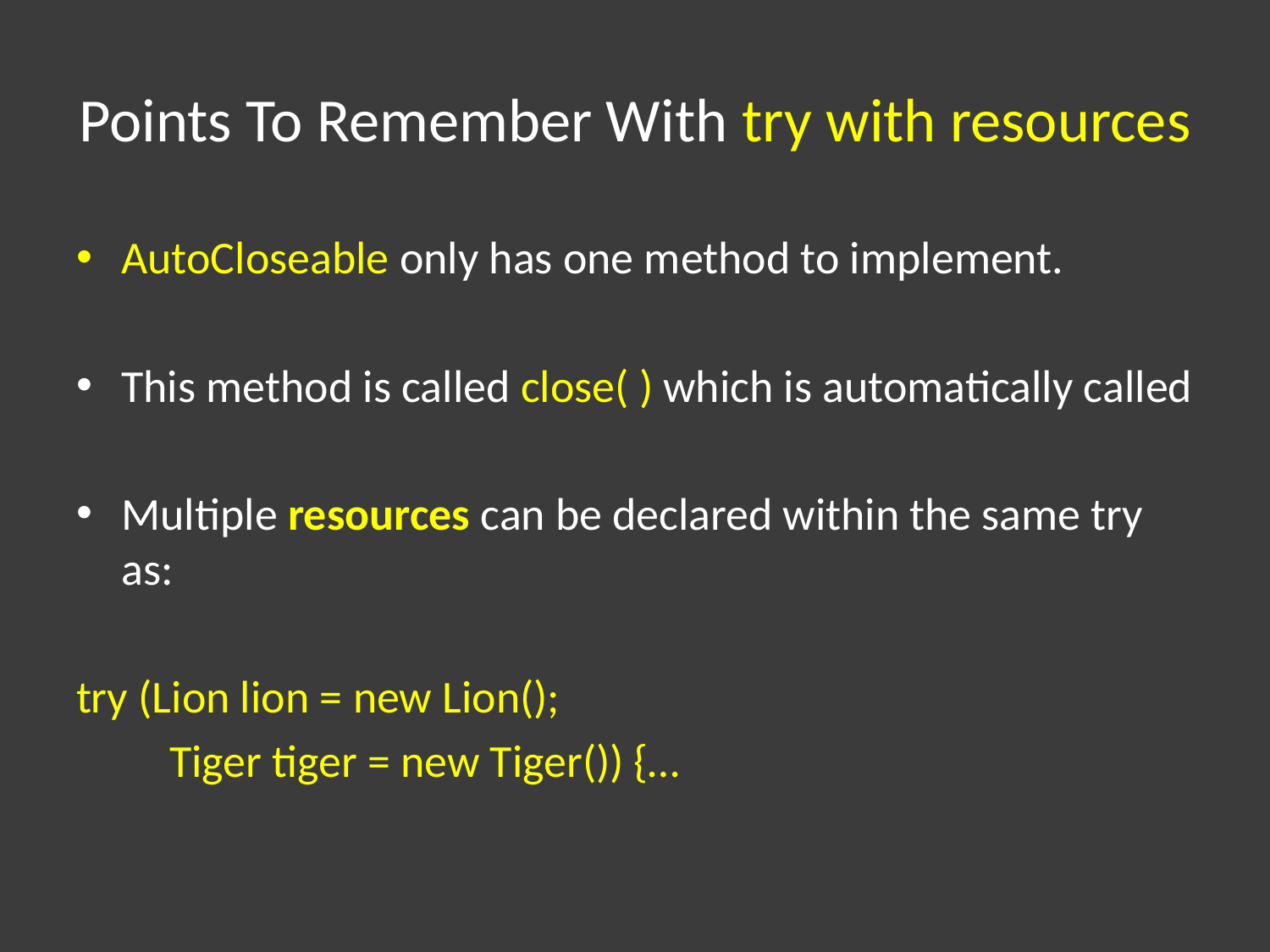

# Points To Remember With try with resources
AutoCloseable only has one method to implement.

This method is called close( ) which is automatically called

Multiple resources can be declared within the same try as:

try (Lion lion = new Lion();
         Tiger tiger = new Tiger()) {…